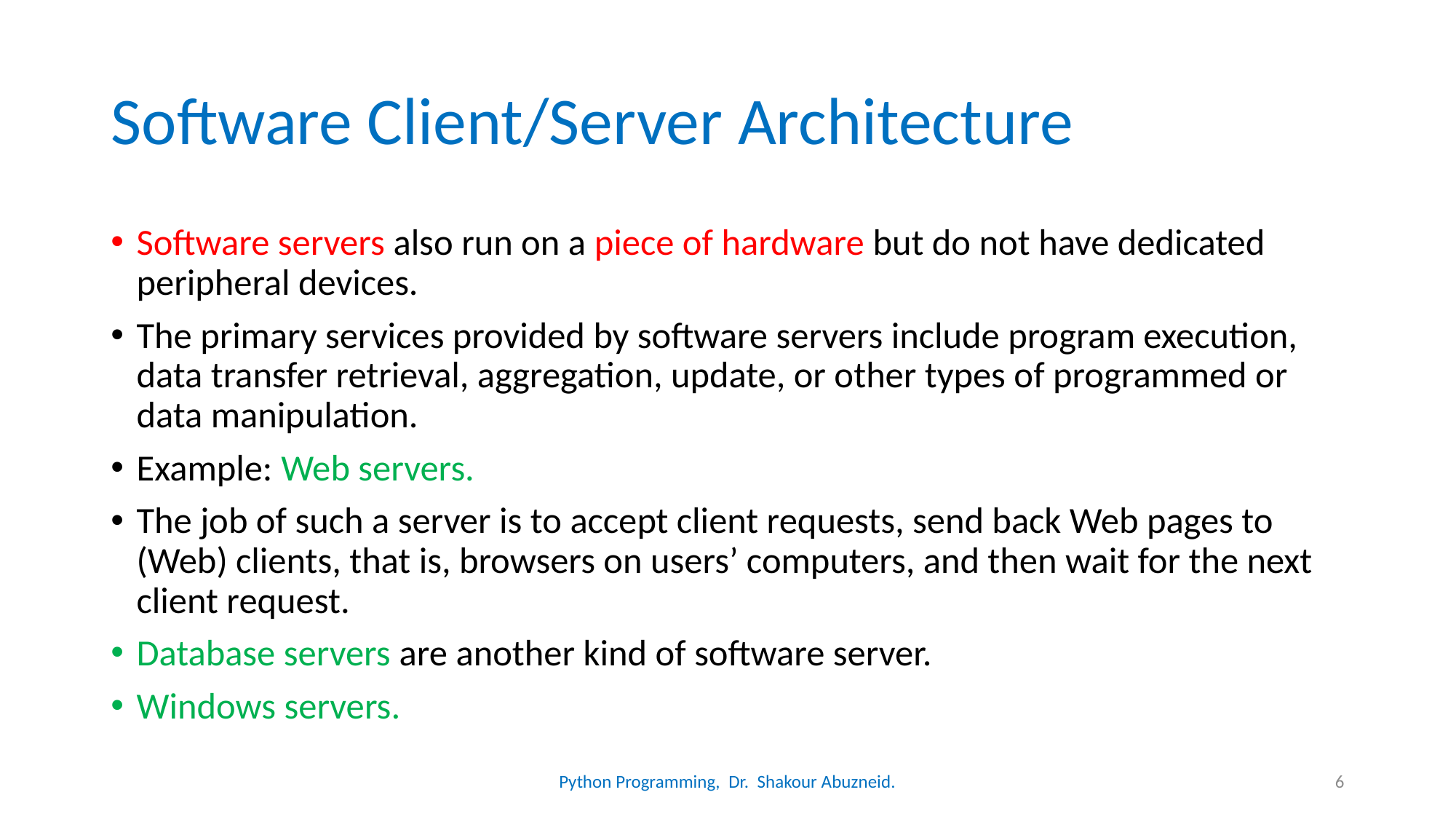

# Software Client/Server Architecture
Software servers also run on a piece of hardware but do not have dedicated peripheral devices.
The primary services provided by software servers include program execution, data transfer retrieval, aggregation, update, or other types of programmed or data manipulation.
Example: Web servers.
The job of such a server is to accept client requests, send back Web pages to (Web) clients, that is, browsers on users’ computers, and then wait for the next client request.
Database servers are another kind of software server.
Windows servers.
Python Programming,  Dr.  Shakour Abuzneid.
6